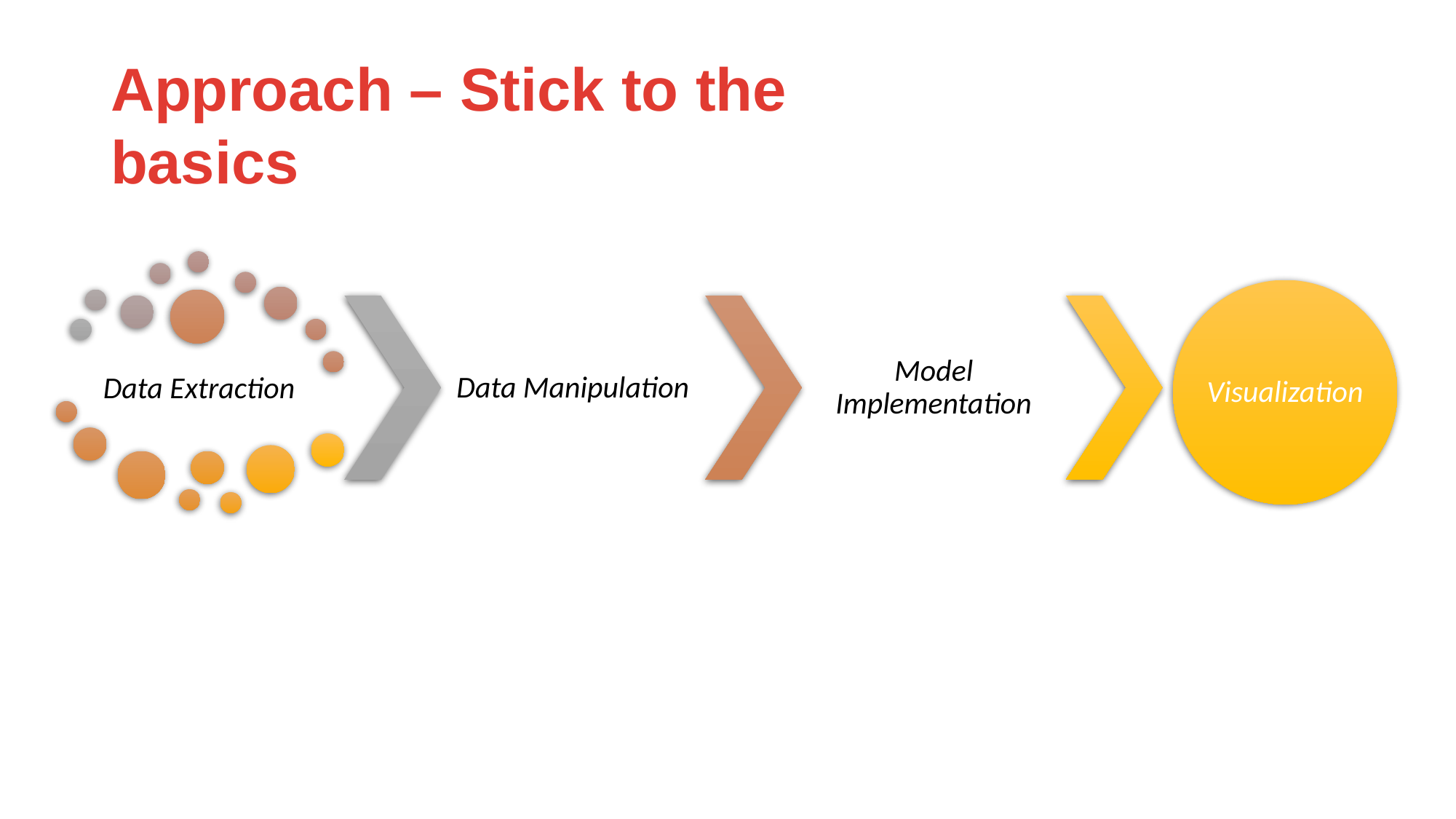

Approach – Stick to the basics
Data Extraction
Data Manipulation
Model Implementation
Visualization